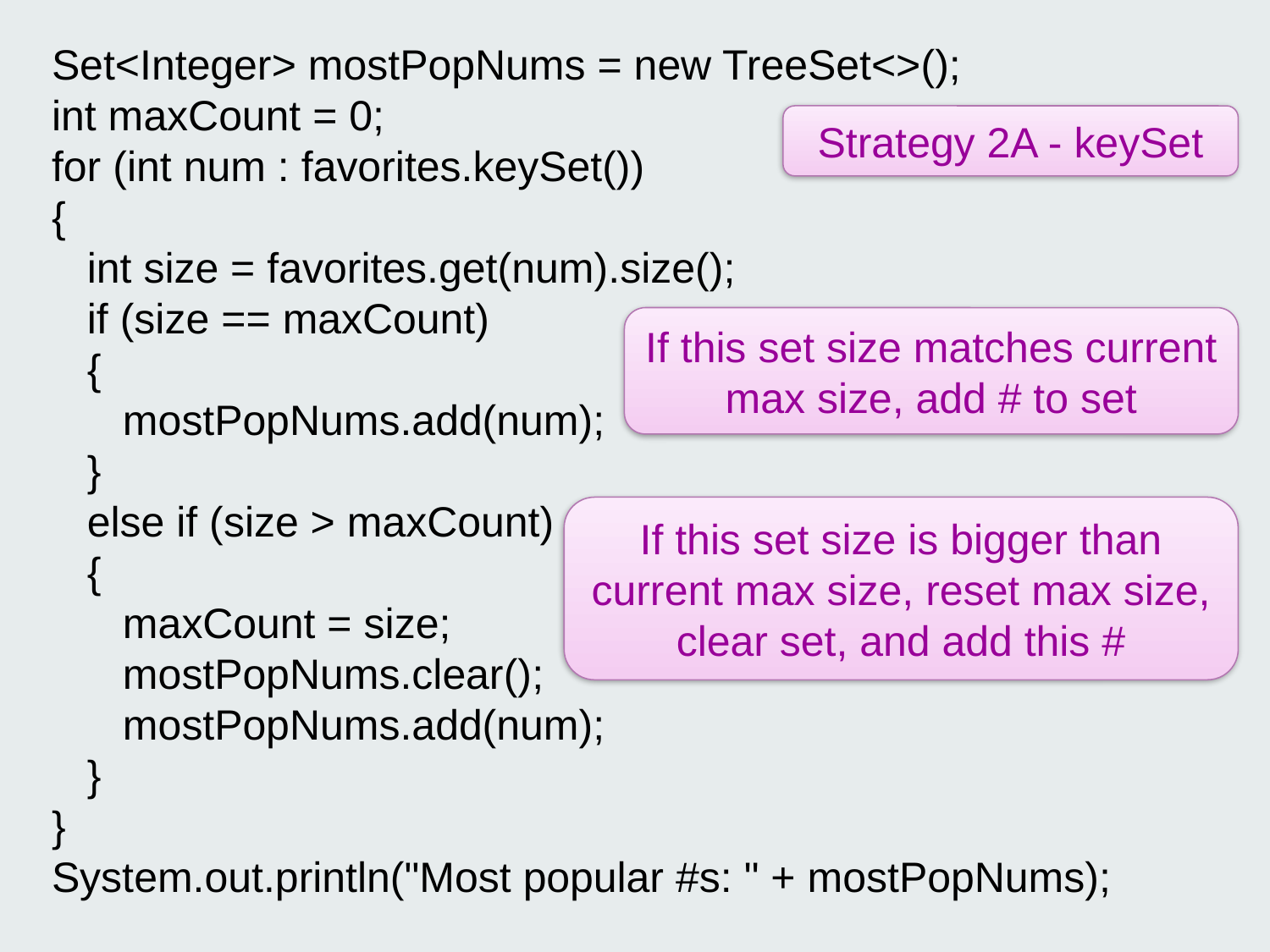

# MapExample2.java
Set<Integer> mostPopNums = new TreeSet<>();
int maxCount = 0;
for (int num : favorites.keySet())
{
   int size = favorites.get(num).size();
   if (size == maxCount)
   {
      mostPopNums.add(num);
   }
   else if (size > maxCount)
   {
      maxCount = size;
      mostPopNums.clear();
      mostPopNums.add(num);
   }
}
System.out.println("Most popular #s: " + mostPopNums);
Strategy 2A - keySet
If this set size matches current max size, add # to set
If this set size is bigger than current max size, reset max size, clear set, and add this #